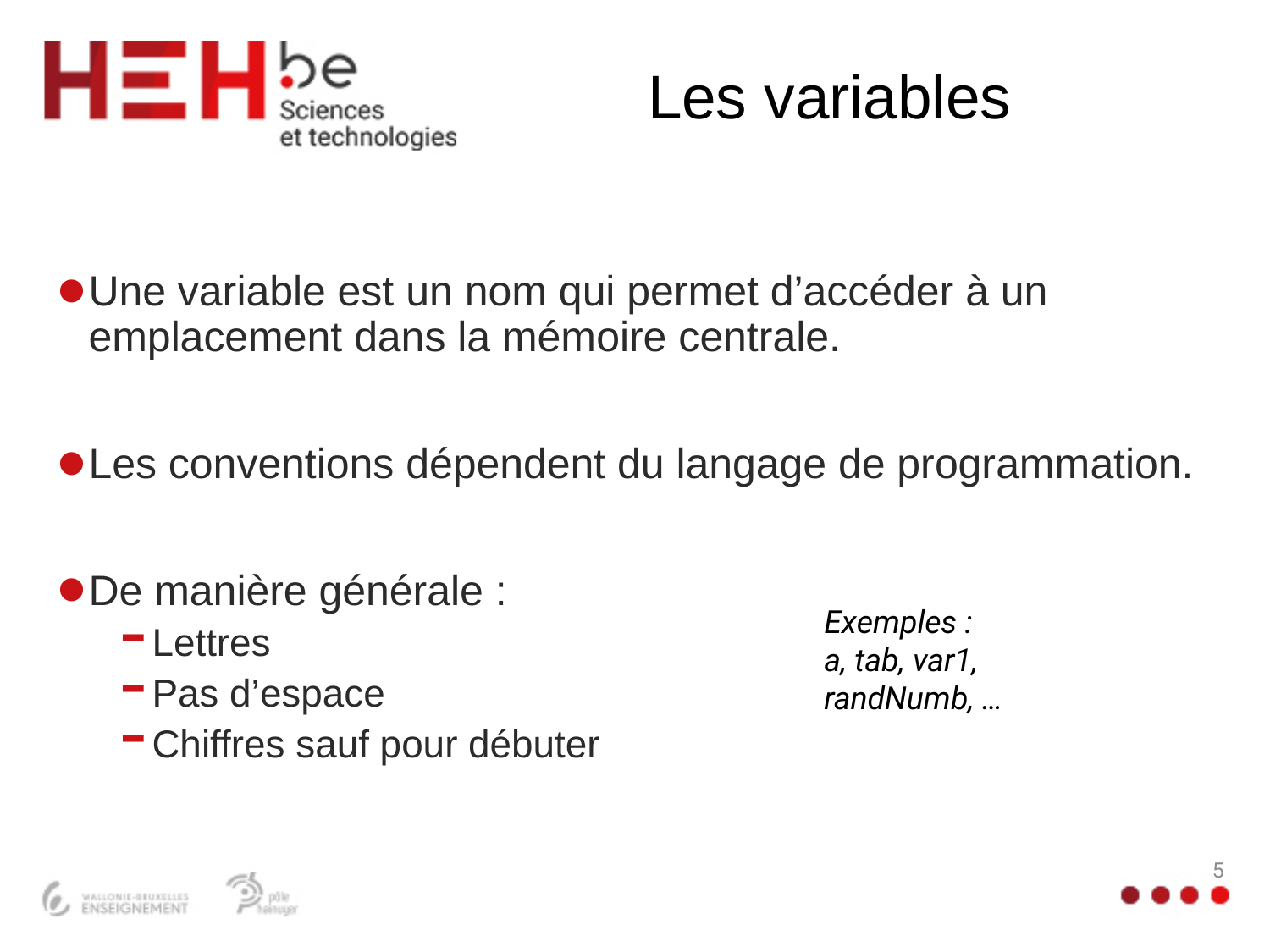

# Les variables
Une variable est un nom qui permet d’accéder à un emplacement dans la mémoire centrale.

Les conventions dépendent du langage de programmation.

De manière générale :
Lettres
Pas d’espace
Chiffres sauf pour débuter
Exemples :
a, tab, var1, randNumb, …
5